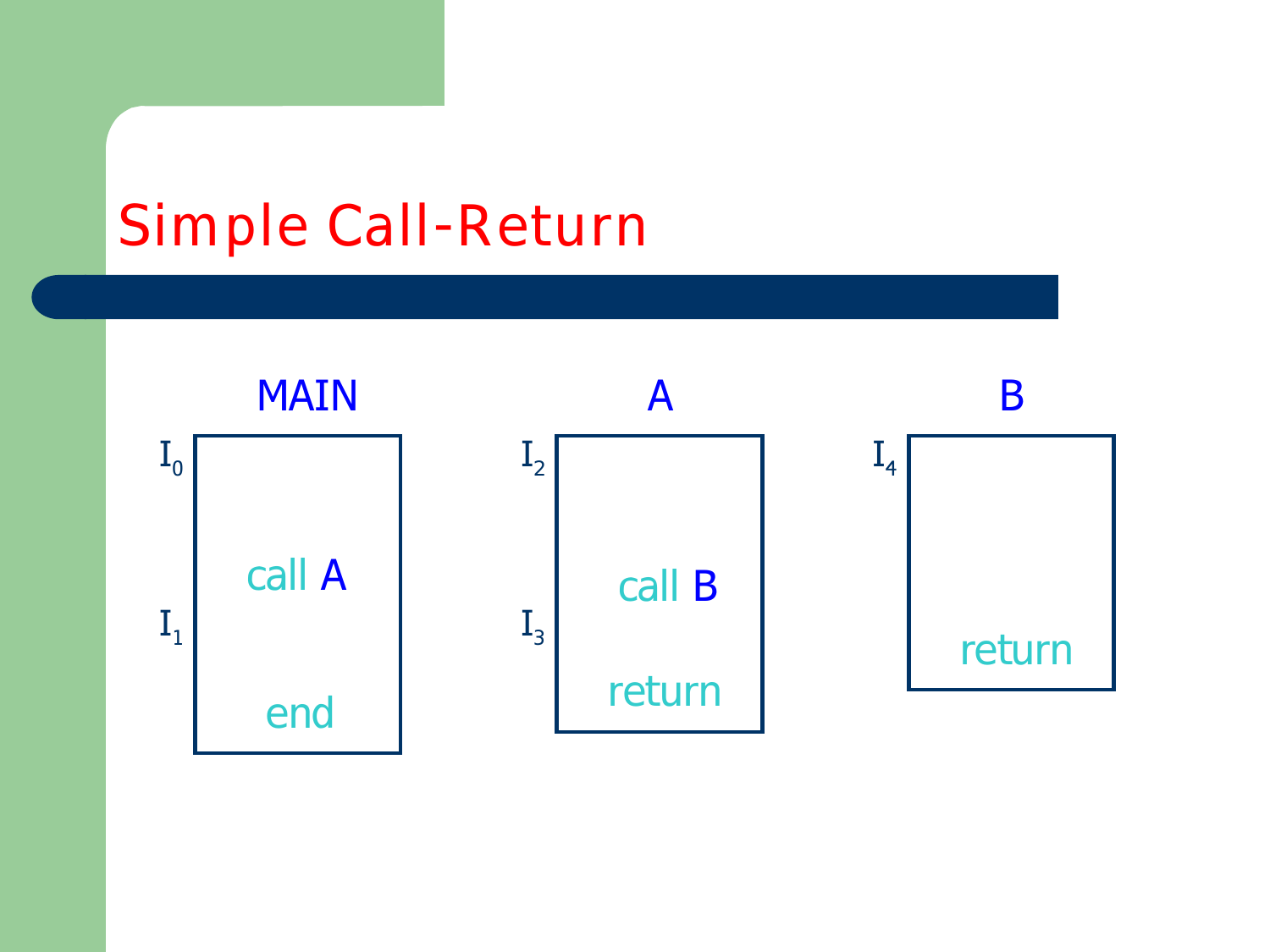

# Simple Call-Return
MAIN
A
B
I0
I2
I4

call A
call B

I1
I3
return
return
end